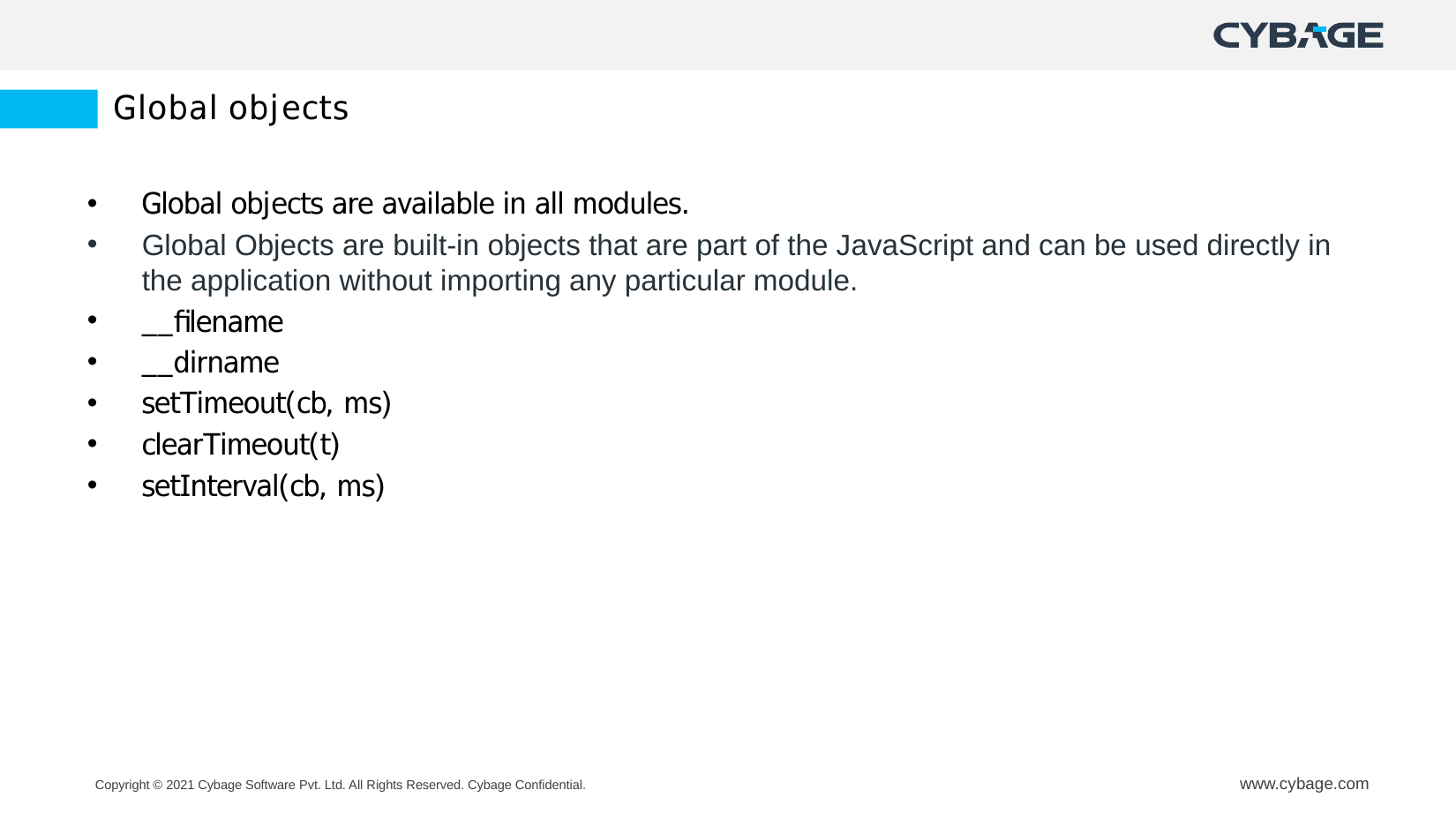

# Global objects
Global objects are available in all modules.
Global Objects are built-in objects that are part of the JavaScript and can be used directly in the application without importing any particular module.
__filename
__dirname
setTimeout(cb, ms)
clearTimeout(t)
setInterval(cb, ms)